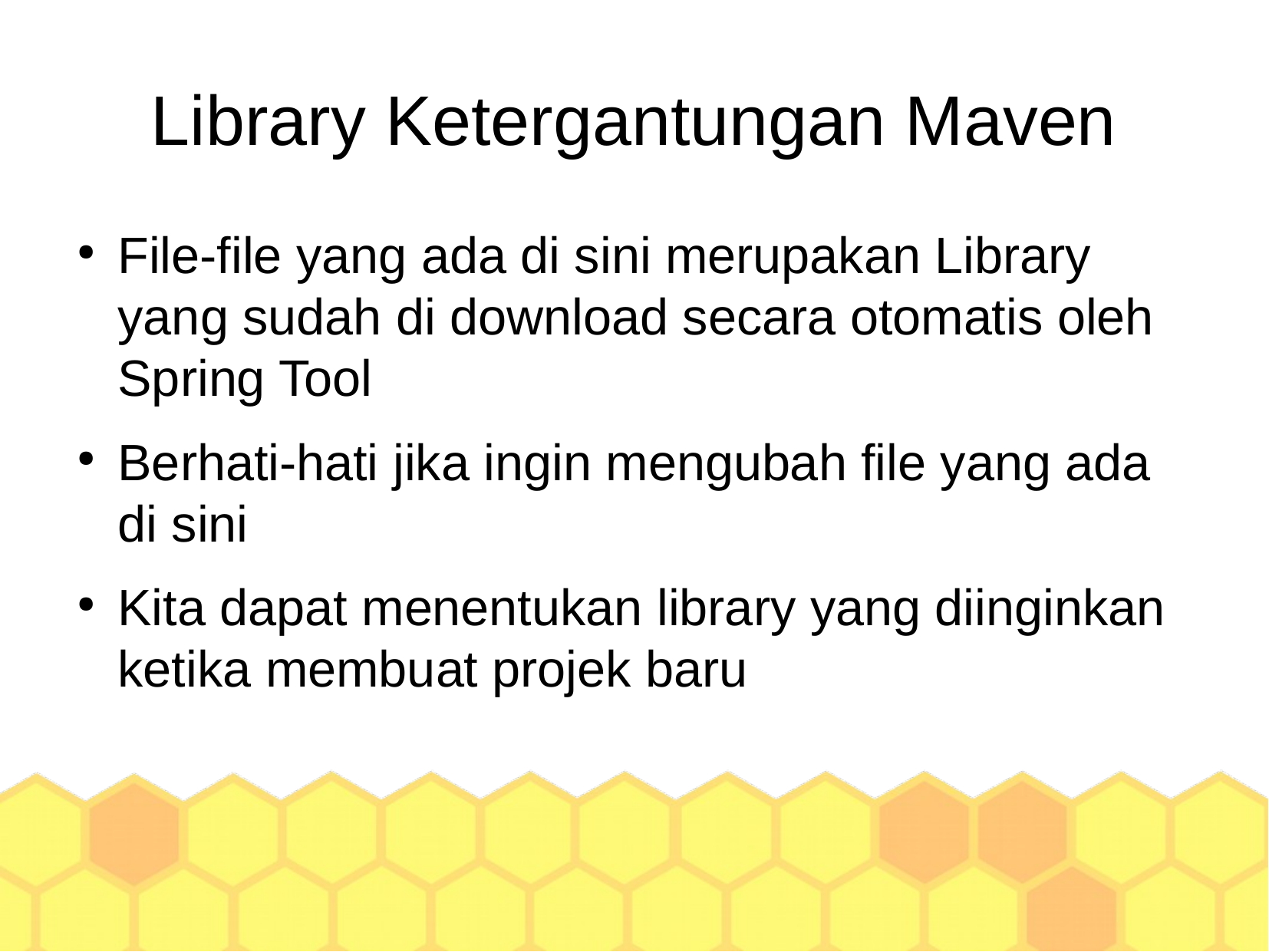

Library Ketergantungan Maven
File-file yang ada di sini merupakan Library yang sudah di download secara otomatis oleh Spring Tool
Berhati-hati jika ingin mengubah file yang ada di sini
Kita dapat menentukan library yang diinginkan ketika membuat projek baru